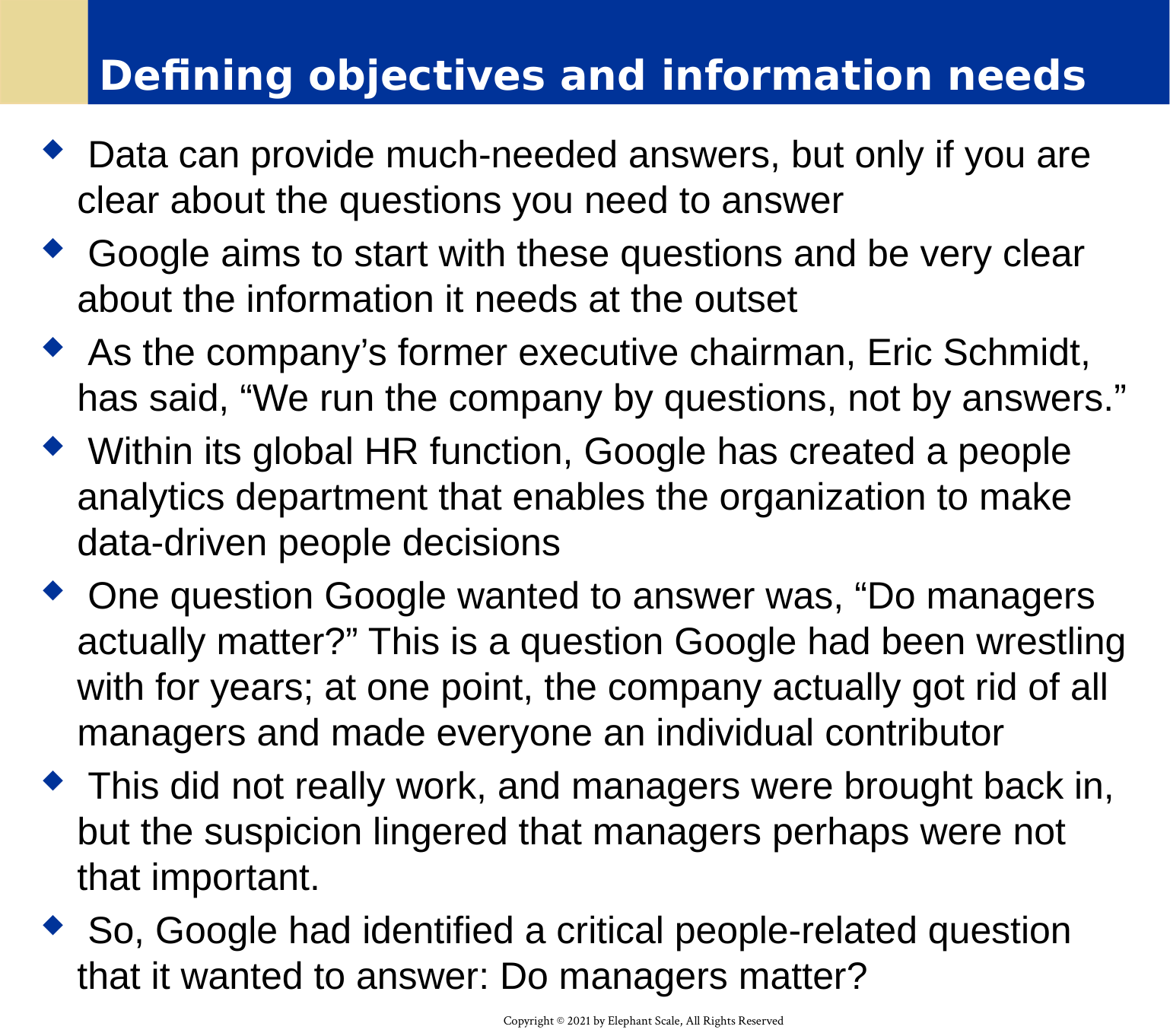

# Defining objectives and information needs
 Data can provide much-needed answers, but only if you are clear about the questions you need to answer
 Google aims to start with these questions and be very clear about the information it needs at the outset
 As the company’s former executive chairman, Eric Schmidt, has said, “We run the company by questions, not by answers.”
 Within its global HR function, Google has created a people analytics department that enables the organization to make data-driven people decisions
 One question Google wanted to answer was, “Do managers actually matter?” This is a question Google had been wrestling with for years; at one point, the company actually got rid of all managers and made everyone an individual contributor
 This did not really work, and managers were brought back in, but the suspicion lingered that managers perhaps were not that important.
 So, Google had identified a critical people-related question that it wanted to answer: Do managers matter?
Copyright © 2021 by Elephant Scale, All Rights Reserved